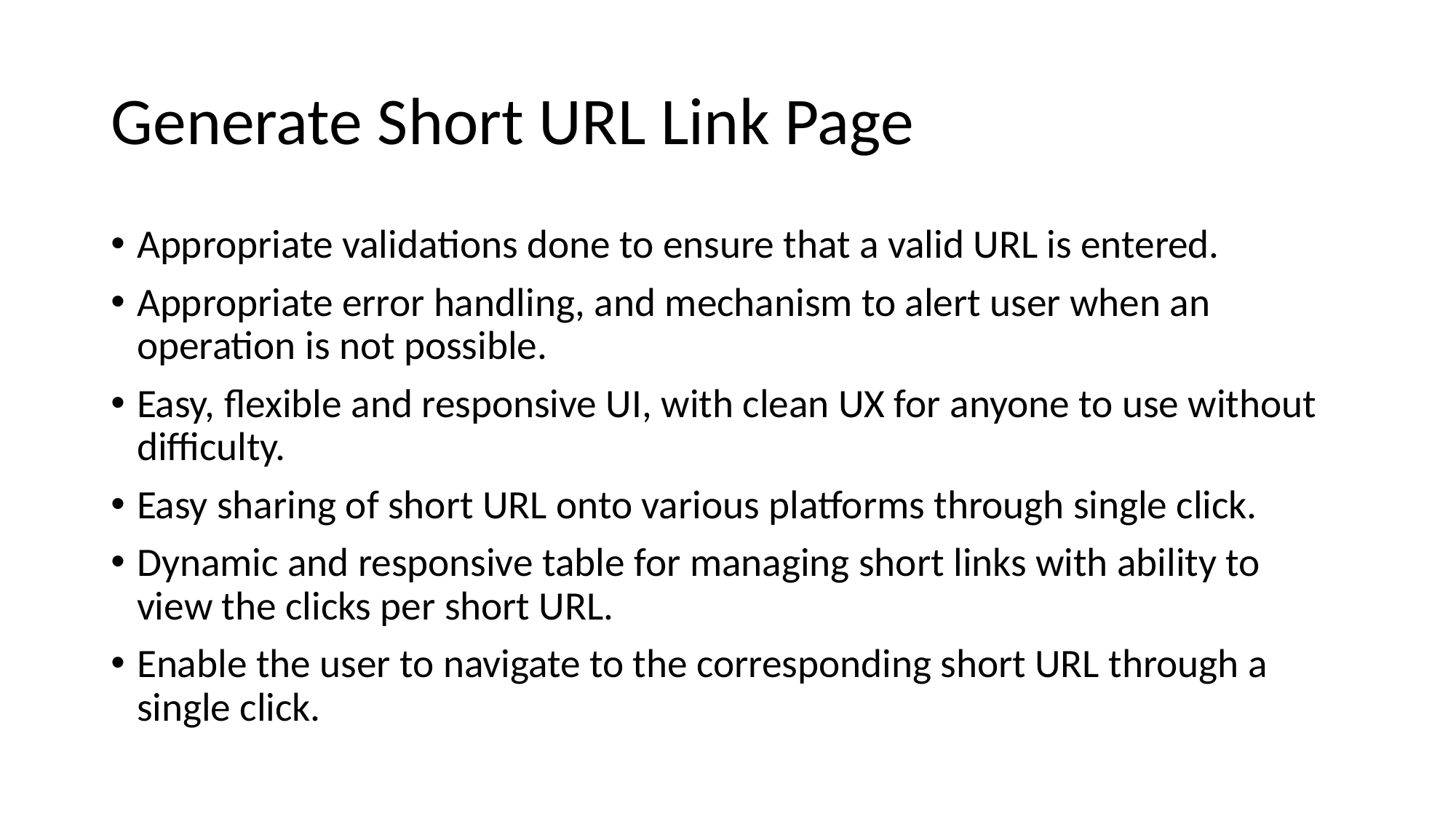

# Generate Short URL Link Page
Appropriate validations done to ensure that a valid URL is entered.
Appropriate error handling, and mechanism to alert user when an operation is not possible.
Easy, flexible and responsive UI, with clean UX for anyone to use without difficulty.
Easy sharing of short URL onto various platforms through single click.
Dynamic and responsive table for managing short links with ability to view the clicks per short URL.
Enable the user to navigate to the corresponding short URL through a single click.